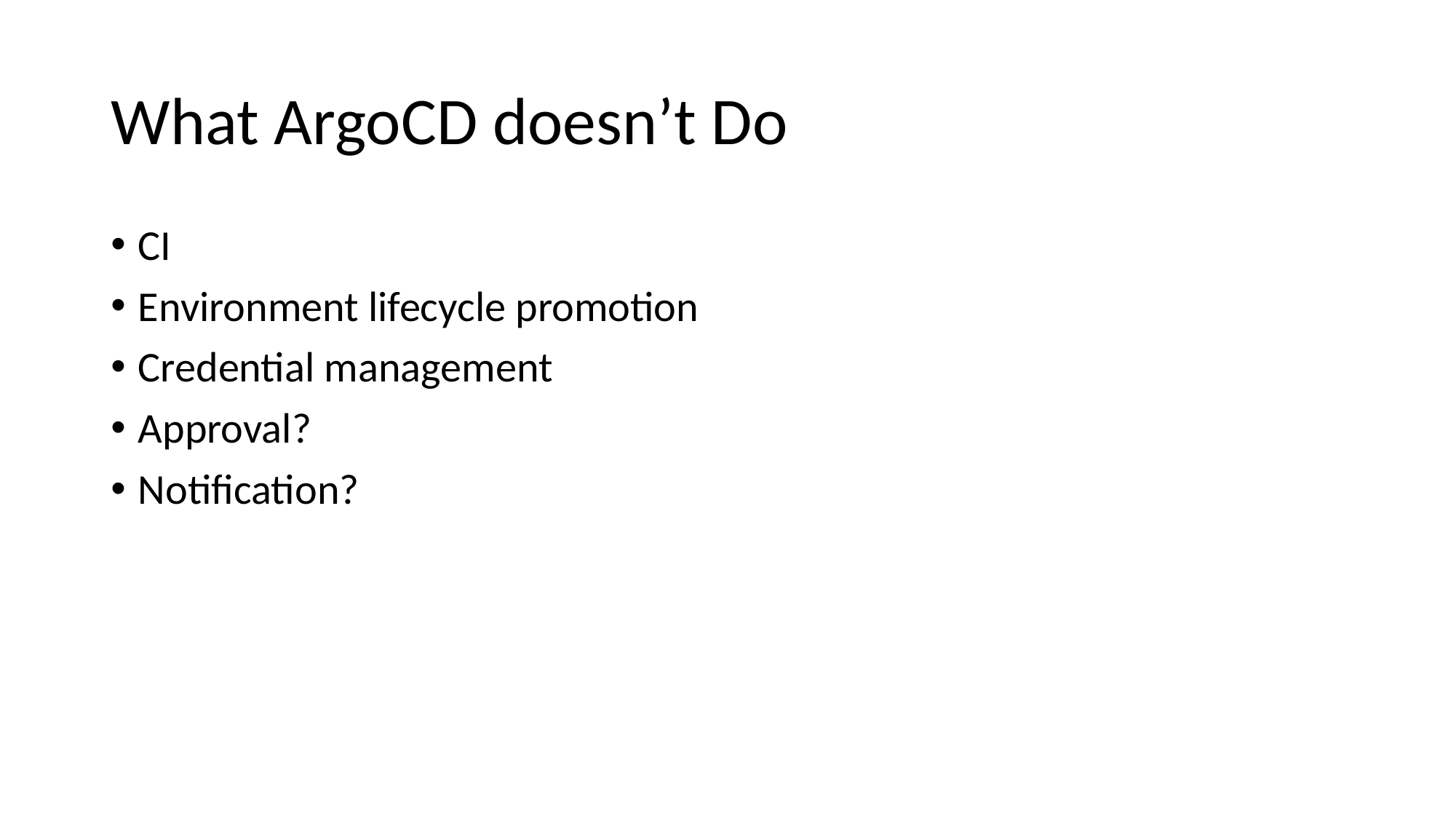

# What ArgoCD doesn’t Do
CI
Environment lifecycle promotion
Credential management
Approval?
Notification?